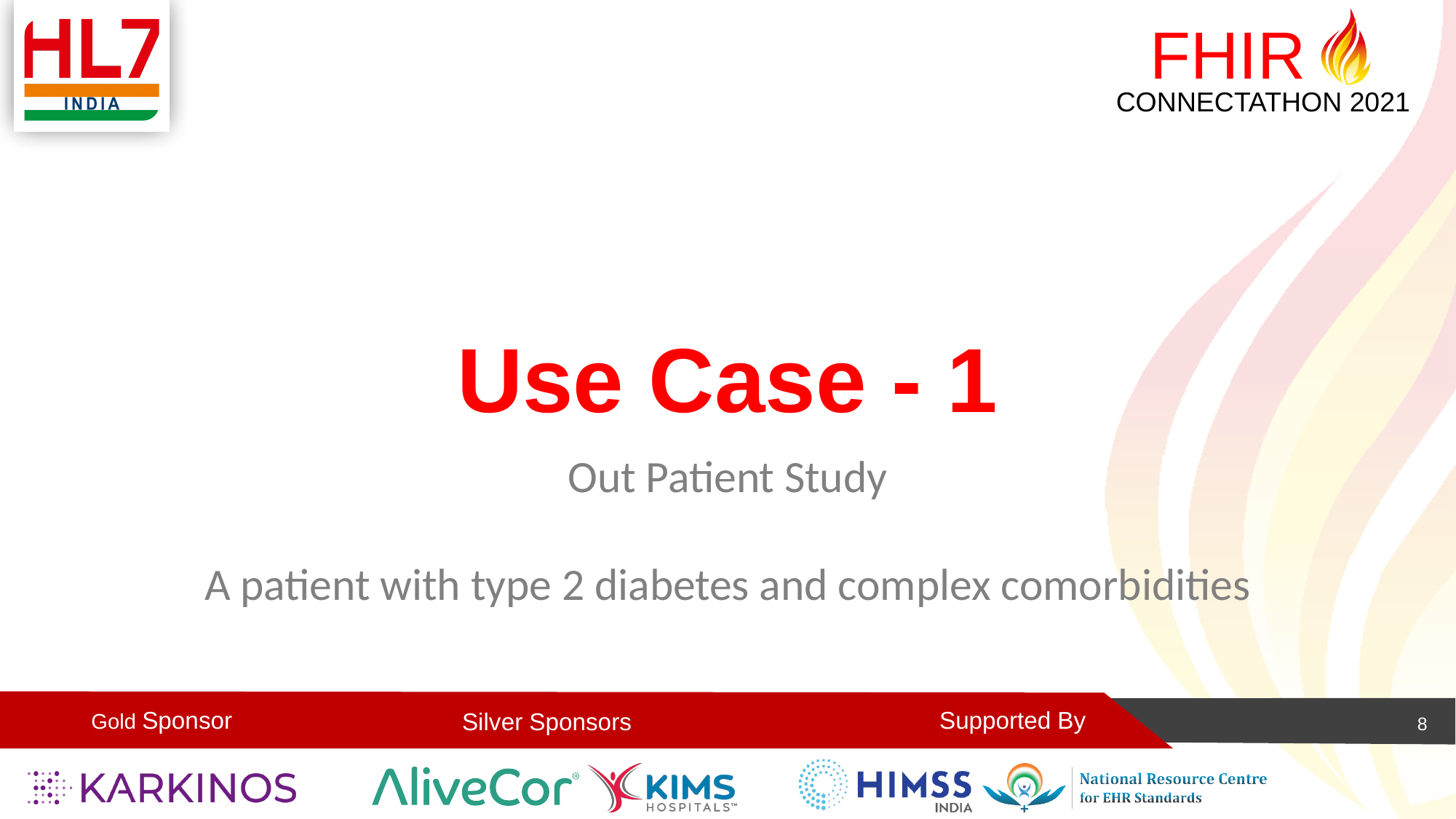

# Use Case - 1
Out Patient Study
A patient with type 2 diabetes and complex comorbidities
8